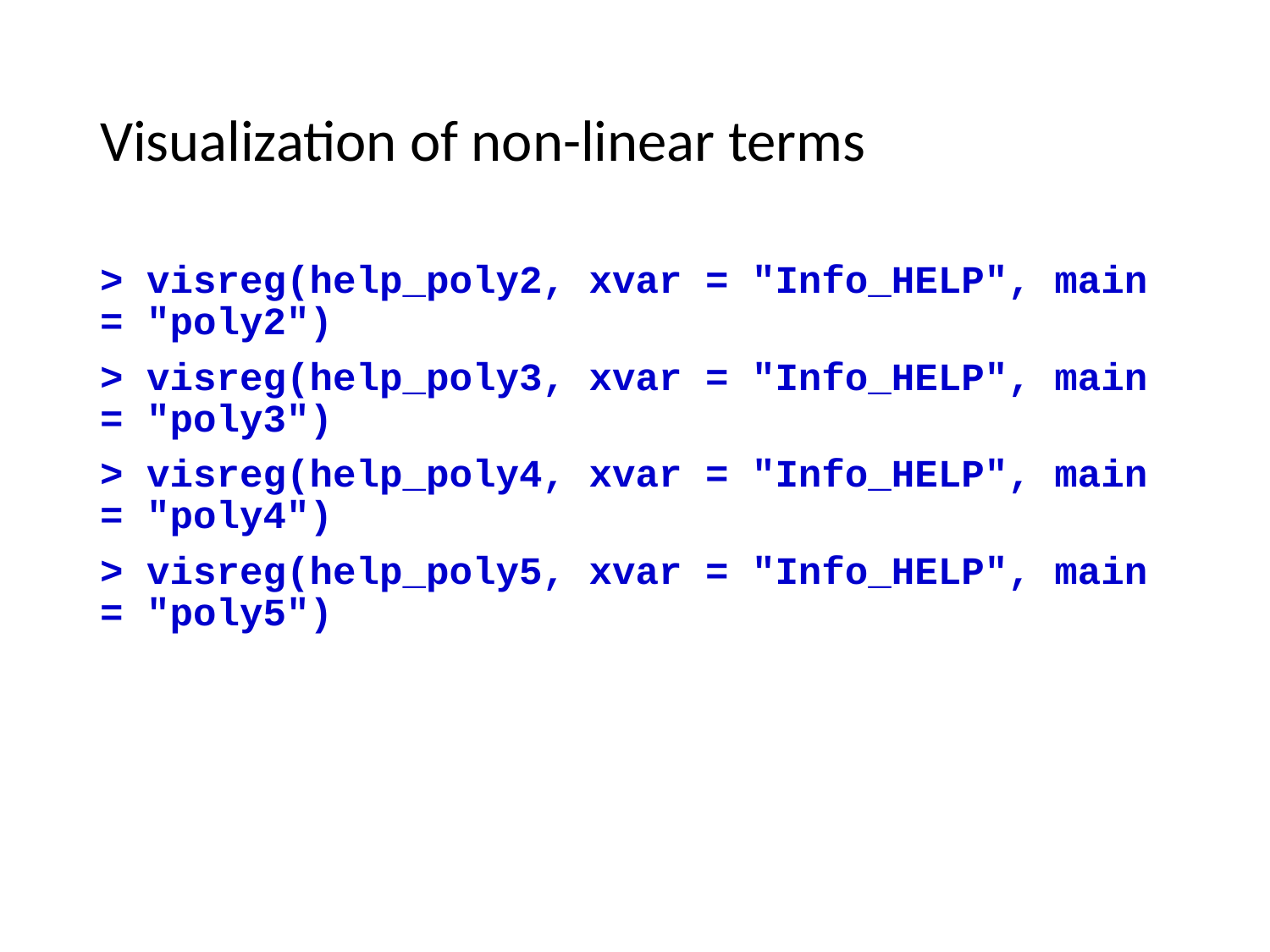

# Visualization of non-linear terms
> visreg(help_poly2, xvar = "Info_HELP", main = "poly2")
> visreg(help_poly3, xvar = "Info_HELP", main = "poly3")
> visreg(help_poly4, xvar = "Info_HELP", main = "poly4")
> visreg(help_poly5, xvar = "Info_HELP", main = "poly5")